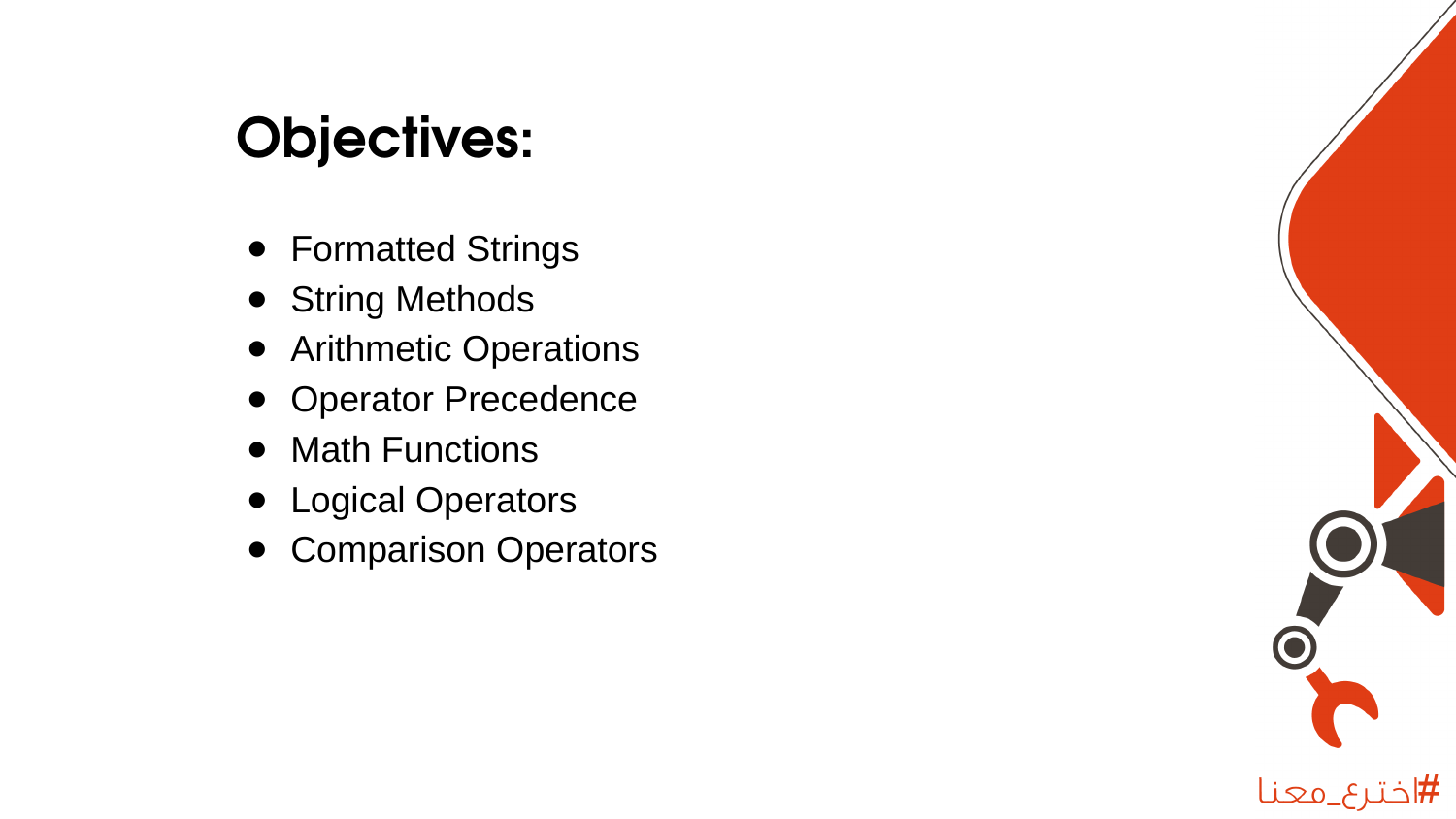

Objectives:

Formatted Strings
String Methods
Arithmetic Operations
Operator Precedence
Math Functions
Logical Operators
Comparison Operators